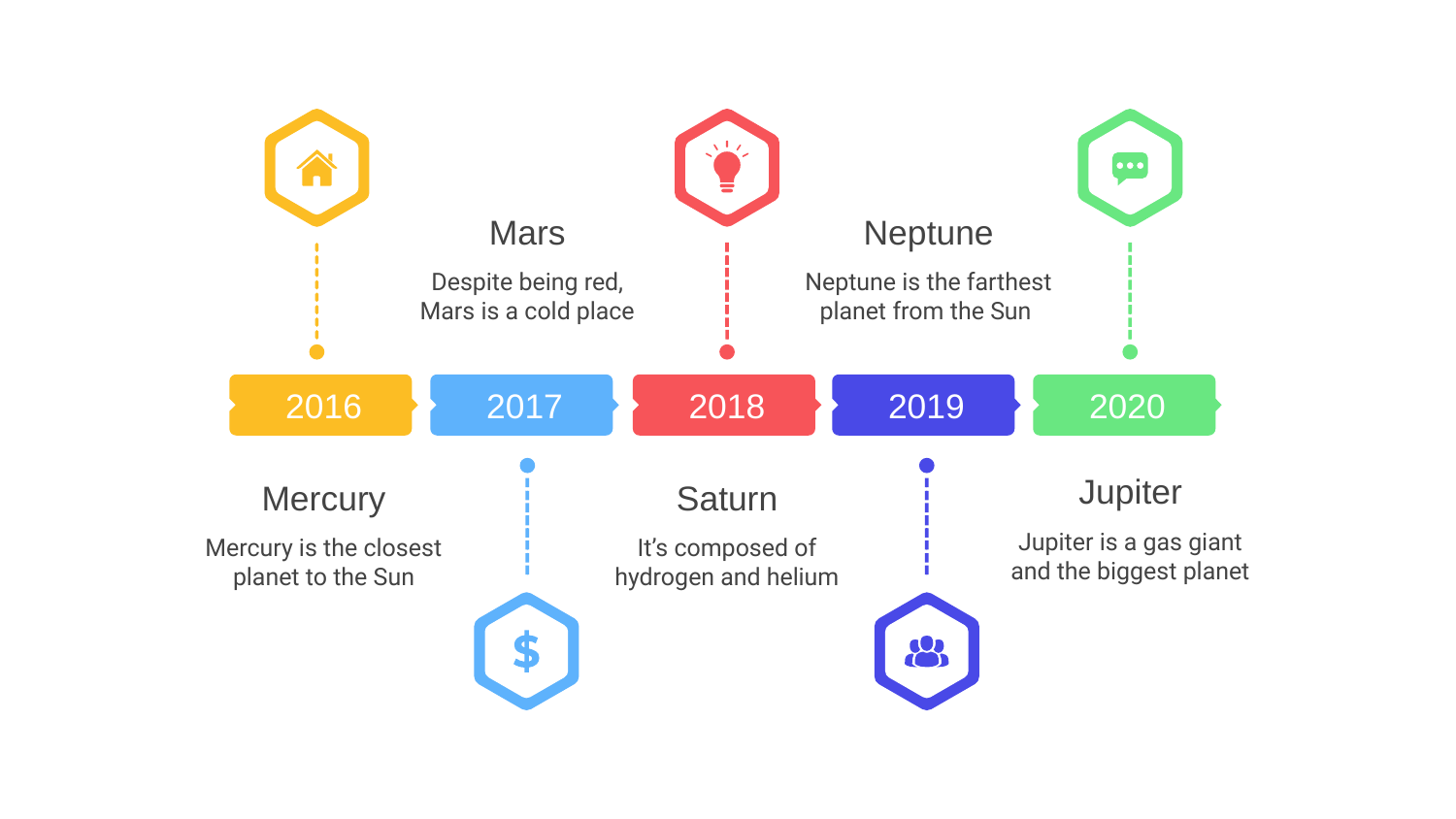

2018
Saturn
It’s composed of hydrogen and helium

2016
Mercury
Mercury is the closest planet to the Sun

2020
Jupiter
Jupiter is a gas giant
and the biggest planet
Neptune
Neptune is the farthest planet from the Sun
2019

Mars
Despite being red,
Mars is a cold place
2017